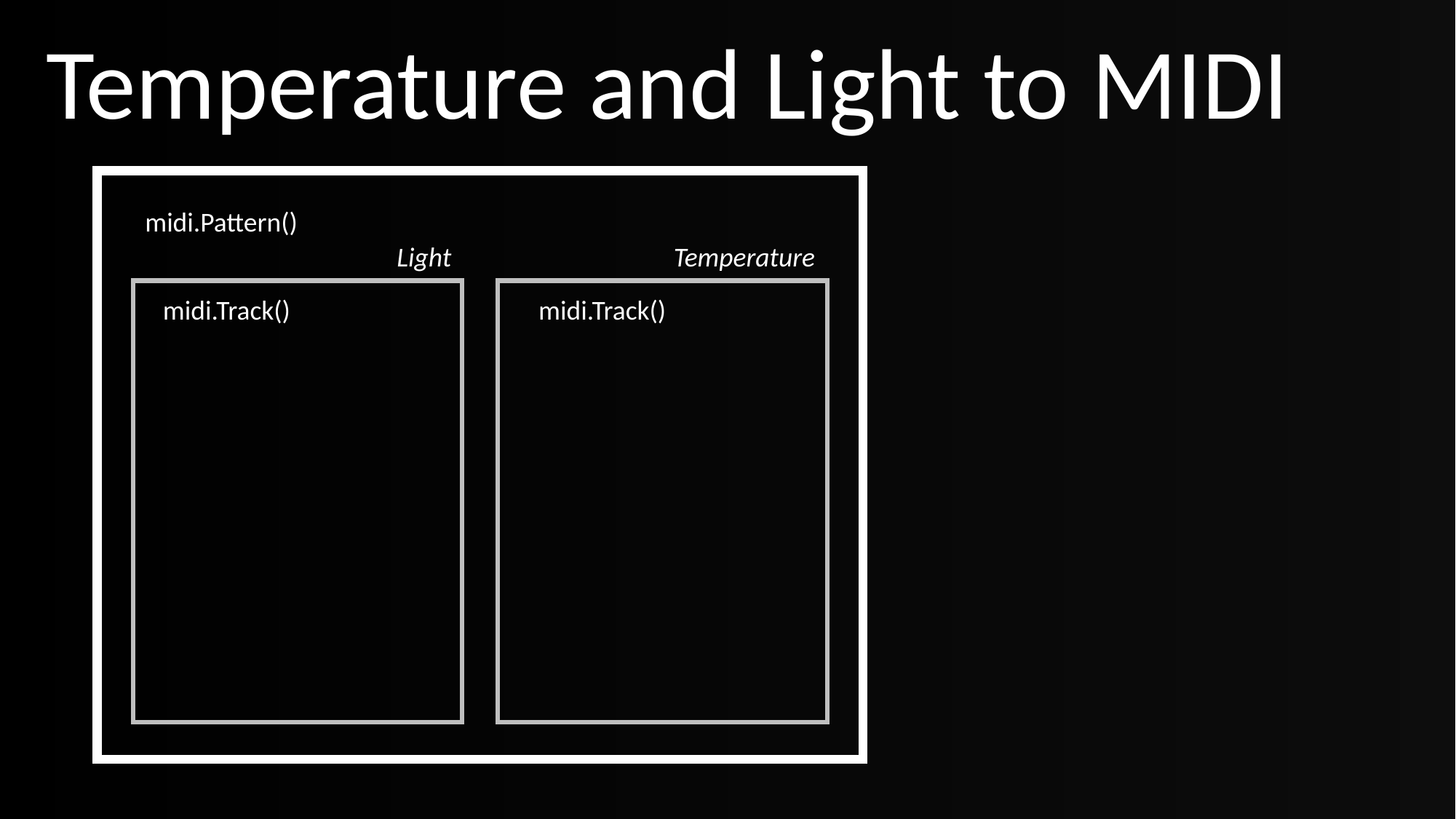

Temperature and Light to MIDI

midi.Pattern()
Light
Temperature

midi.Track()
midi.Track()